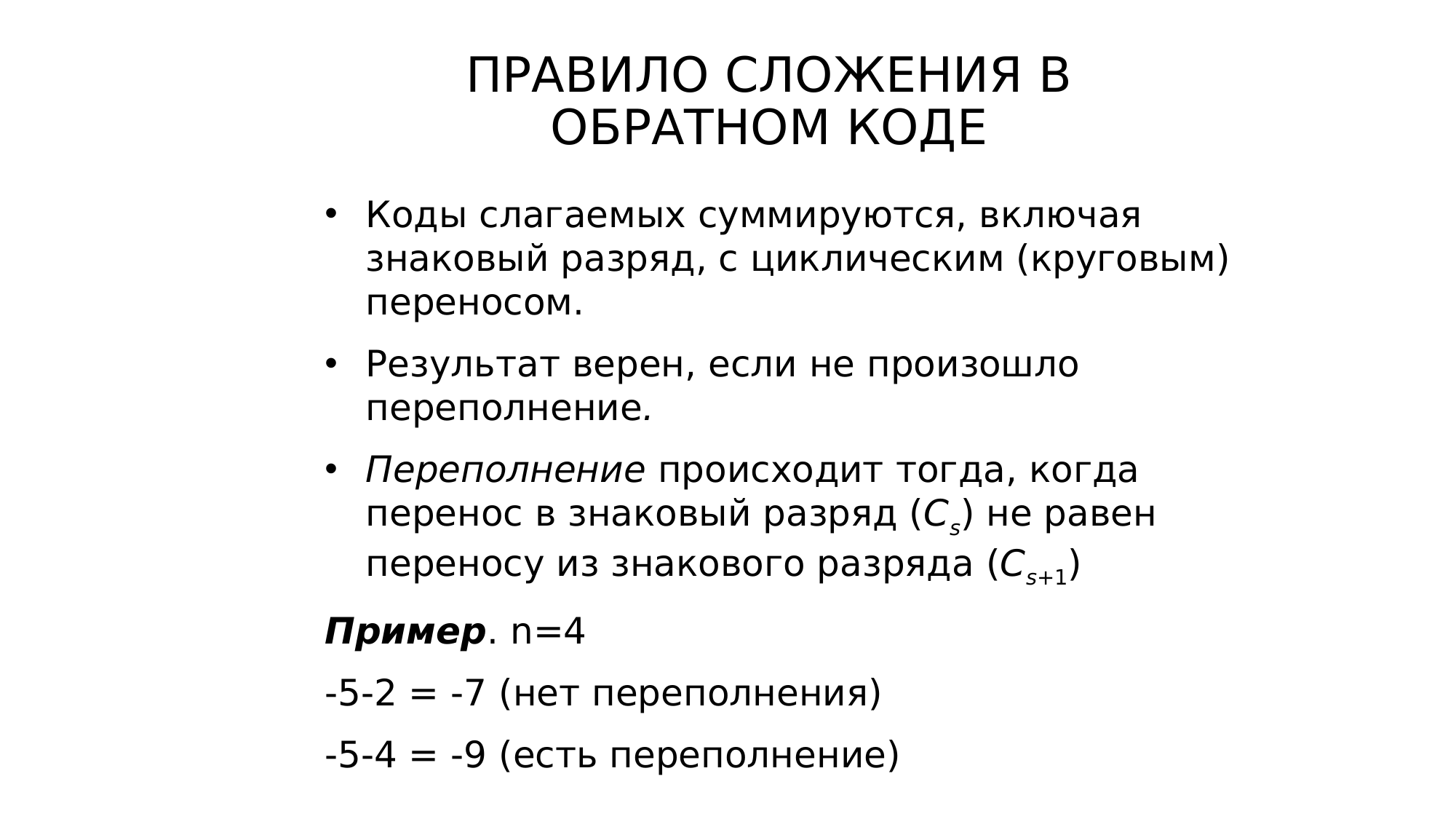

# ПРАВИЛО СЛОЖЕНИЯ В ОБРАТНОМ КОДЕ
Коды слагаемых суммируются, включая знаковый разряд, с циклическим (круговым) переносом.
Результат верен, если не произошло переполнение.
Переполнение происходит тогда, когда перенос в знаковый разряд (Cs) не равен переносу из знакового разряда (Cs+1)
Пример. n=4
-5-2 = -7 (нет переполнения)
-5-4 = -9 (есть переполнение)